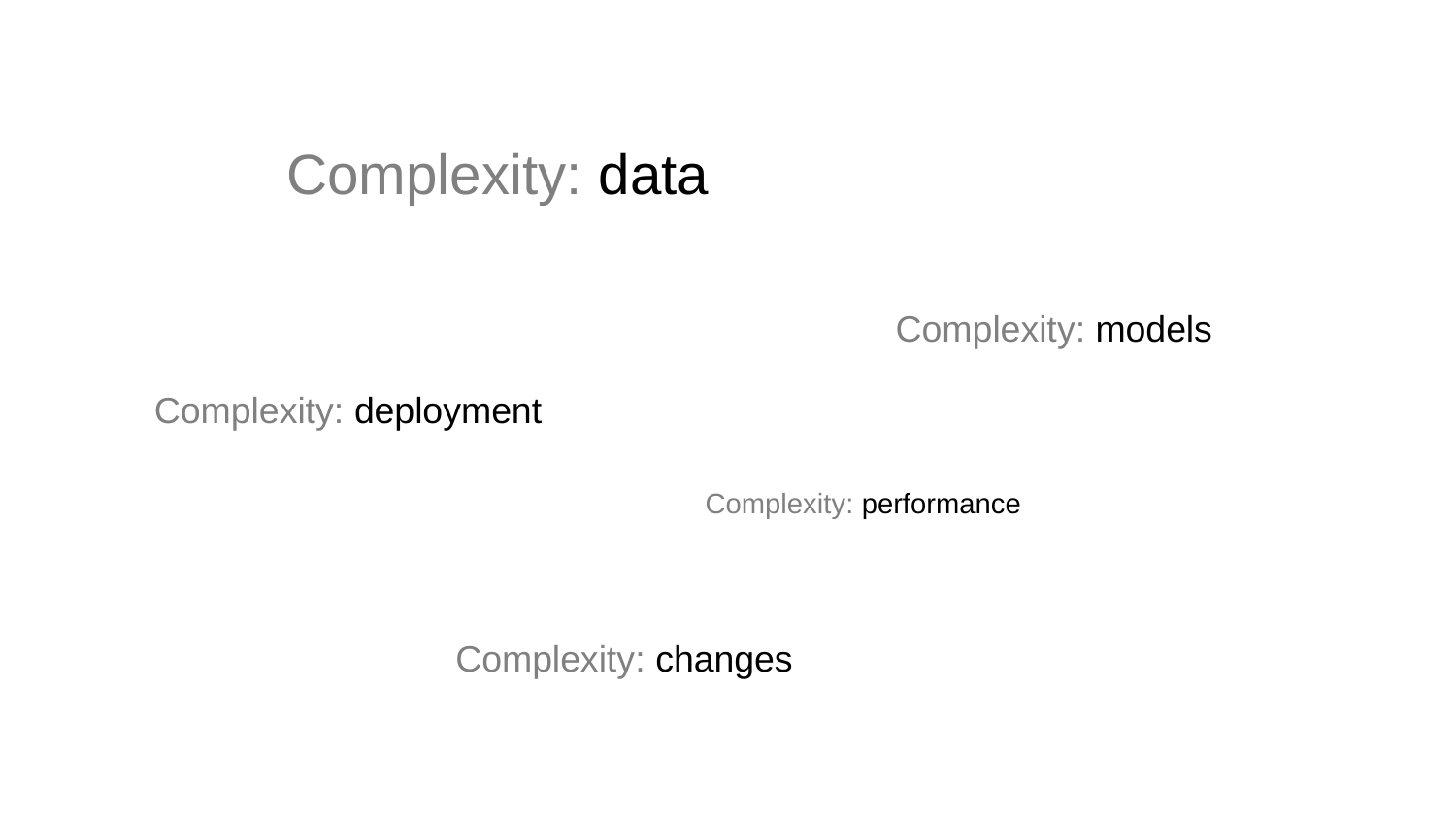

Complexity: data
Complexity: models
Complexity: deployment
Complexity: performance
Complexity: changes